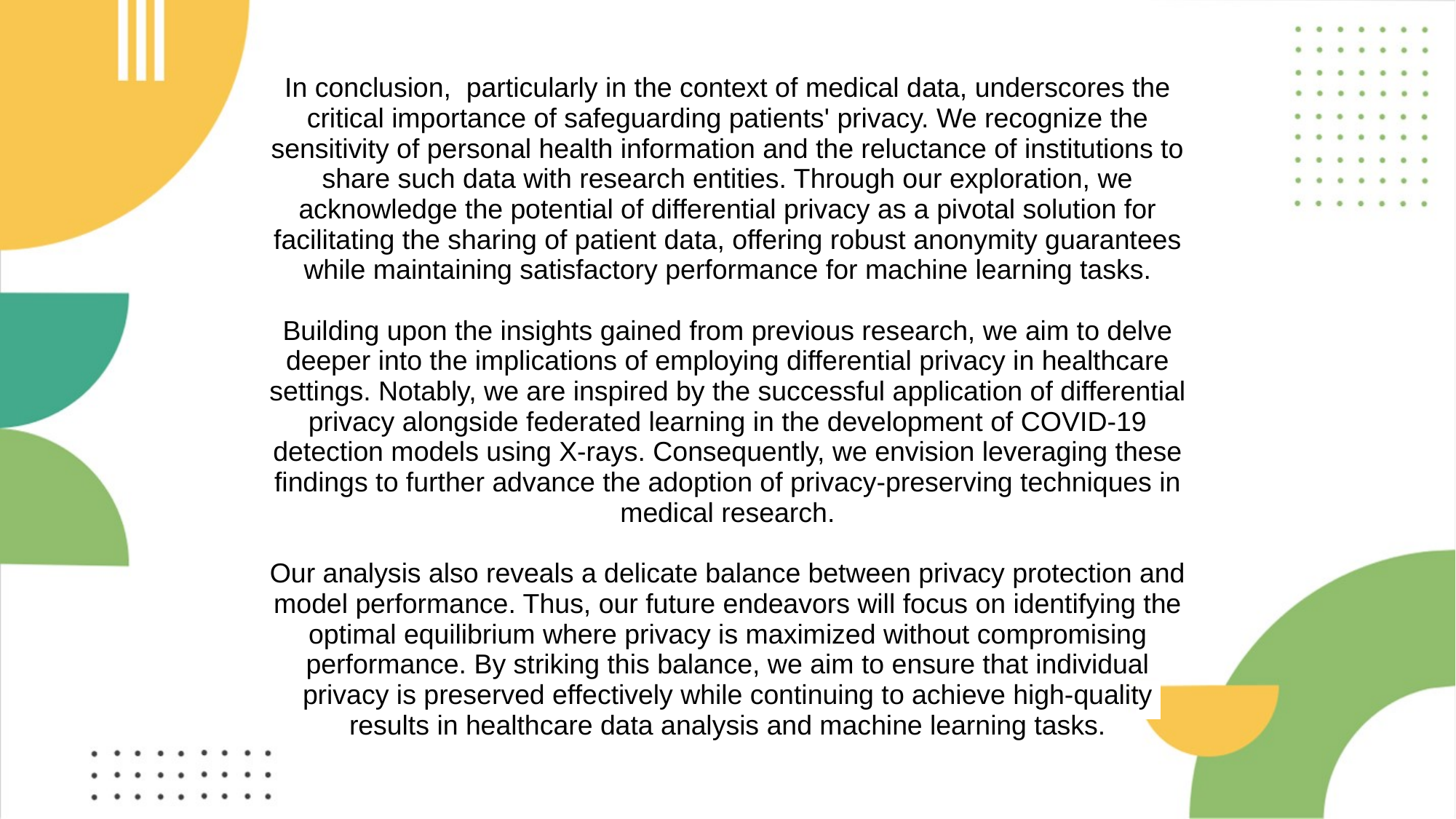

In conclusion,  particularly in the context of medical data, underscores the critical importance of safeguarding patients' privacy. We recognize the sensitivity of personal health information and the reluctance of institutions to share such data with research entities. Through our exploration, we acknowledge the potential of differential privacy as a pivotal solution for facilitating the sharing of patient data, offering robust anonymity guarantees while maintaining satisfactory performance for machine learning tasks.

Building upon the insights gained from previous research, we aim to delve deeper into the implications of employing differential privacy in healthcare settings. Notably, we are inspired by the successful application of differential privacy alongside federated learning in the development of COVID-19 detection models using X-rays. Consequently, we envision leveraging these findings to further advance the adoption of privacy-preserving techniques in medical research.

Our analysis also reveals a delicate balance between privacy protection and model performance. Thus, our future endeavors will focus on identifying the optimal equilibrium where privacy is maximized without compromising performance. By striking this balance, we aim to ensure that individual privacy is preserved effectively while continuing to achieve high-quality results in healthcare data analysis and machine learning tasks.